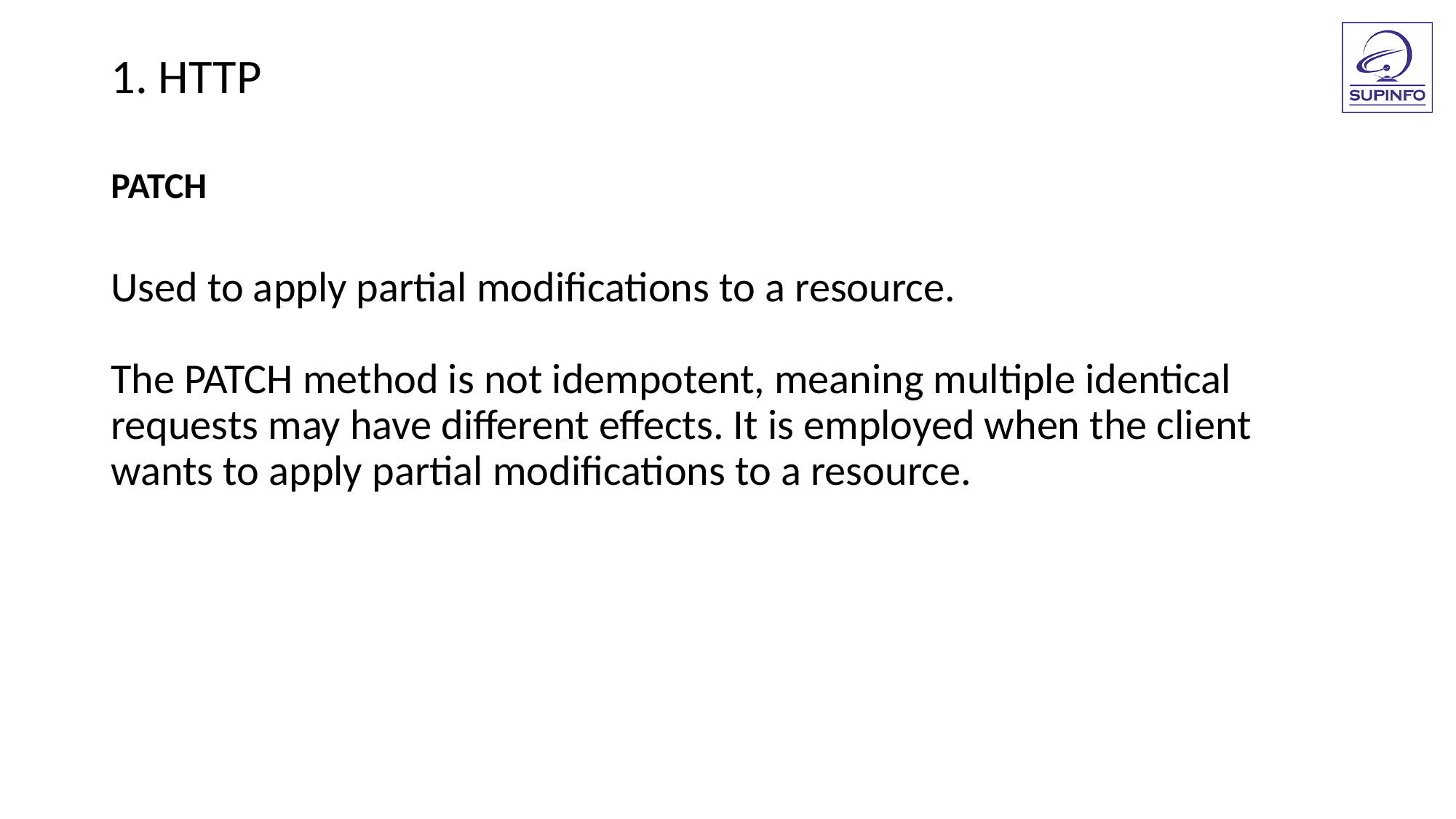

1. HTTP
PATCH
Used to apply partial modifications to a resource.

The PATCH method is not idempotent, meaning multiple identical requests may have different effects. It is employed when the client wants to apply partial modifications to a resource.